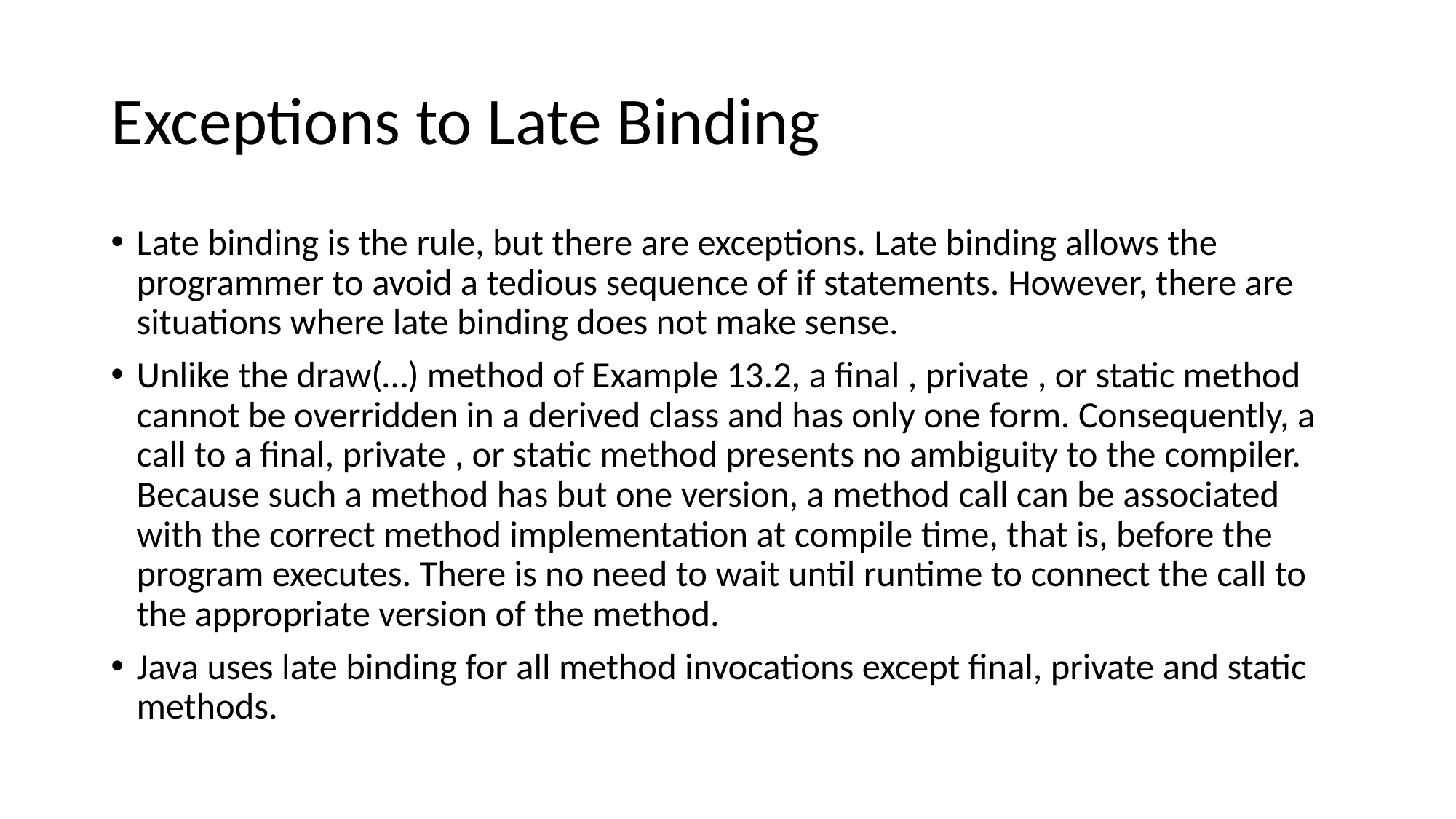

# Exceptions to Late Binding
Late binding is the rule, but there are exceptions. Late binding allows the programmer to avoid a tedious sequence of if statements. However, there are situations where late binding does not make sense.
Unlike the draw(…) method of Example 13.2, a final , private , or static method cannot be overridden in a derived class and has only one form. Consequently, a call to a final, private , or static method presents no ambiguity to the compiler. Because such a method has but one version, a method call can be associated with the correct method implementation at compile time, that is, before the program executes. There is no need to wait until runtime to connect the call to the appropriate version of the method.
Java uses late binding for all method invocations except final, private and static methods.